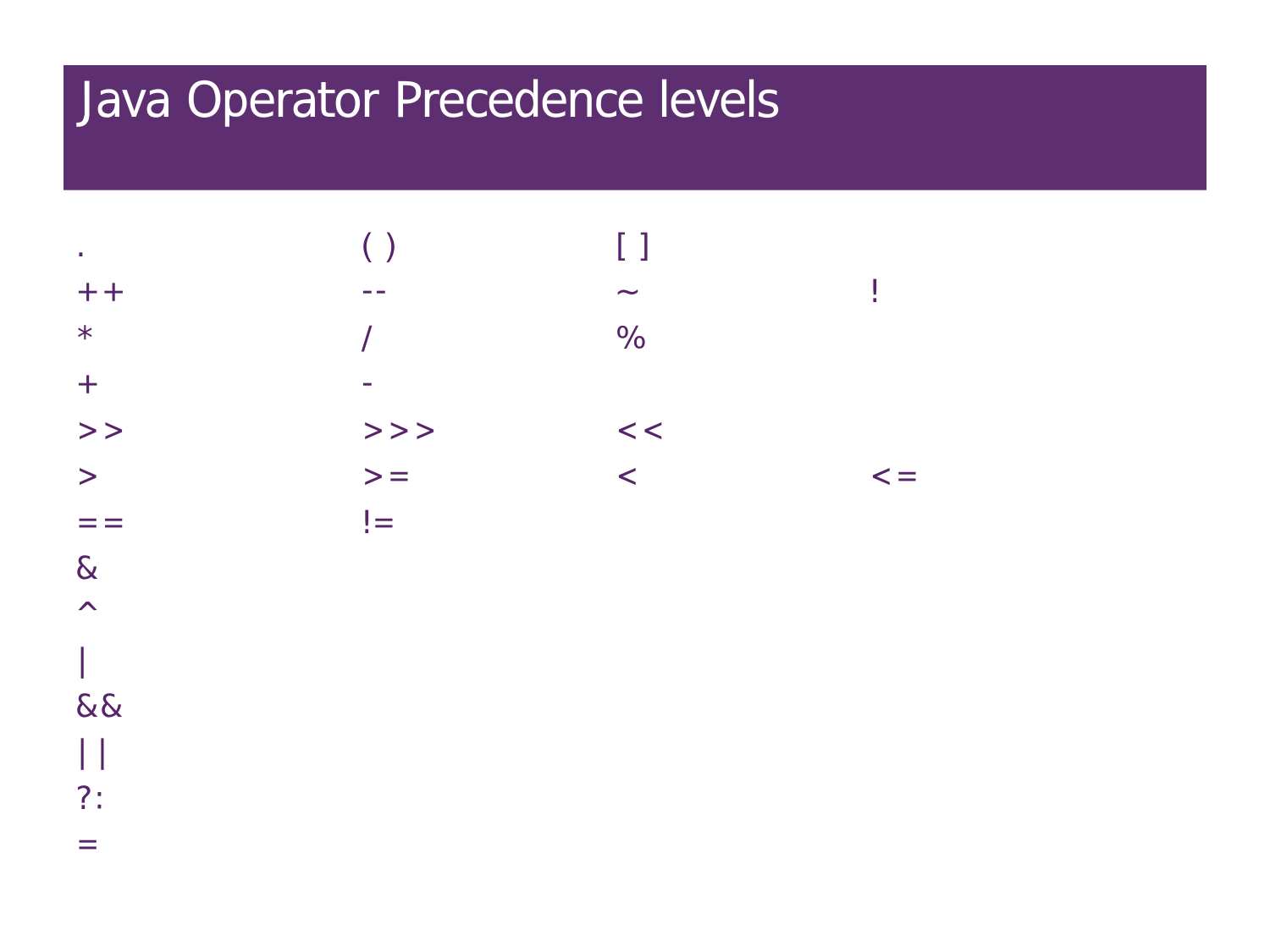

# Java Operator Precedence levels
.			( )		[ ]
++		--		~		!
*			/		%
+			-
>>		>>>		<<
>			>=		<		<=
==		!=
&
^
|
&&
||
?:
=